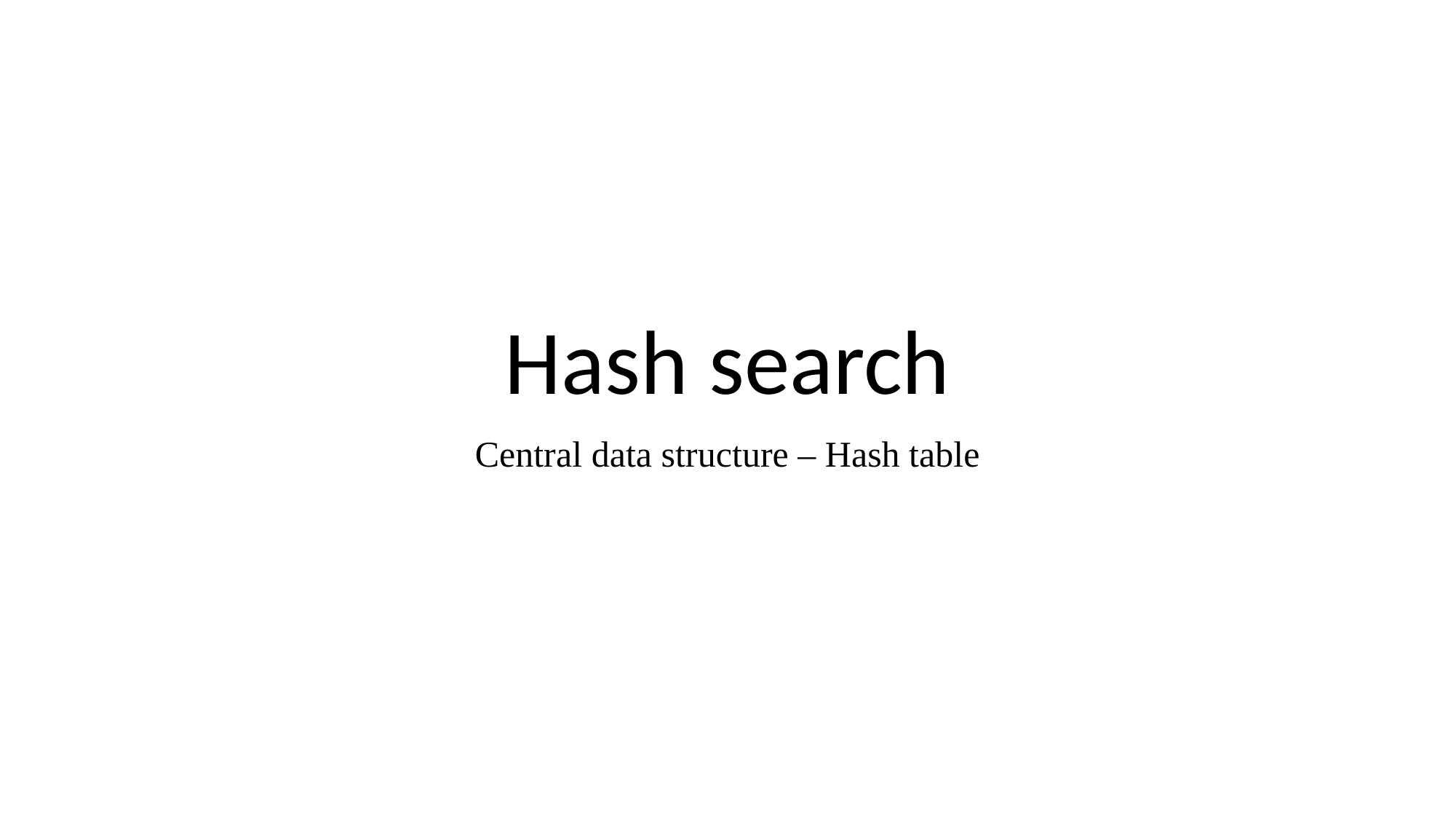

# Hash search
Central data structure – Hash table